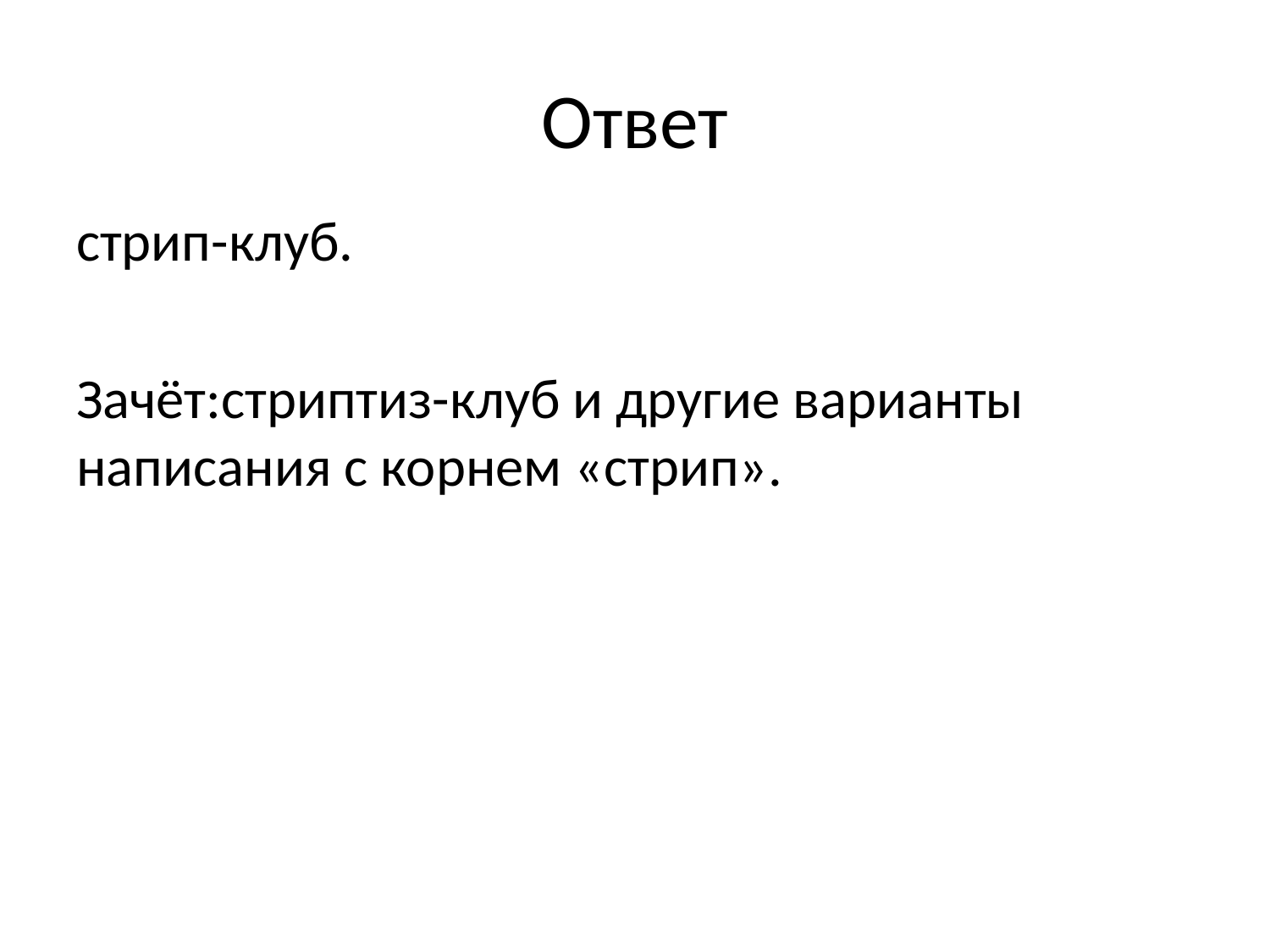

# Ответ
стрип-клуб.

Зачёт:стриптиз-клуб и другие варианты написания с корнем «стрип».